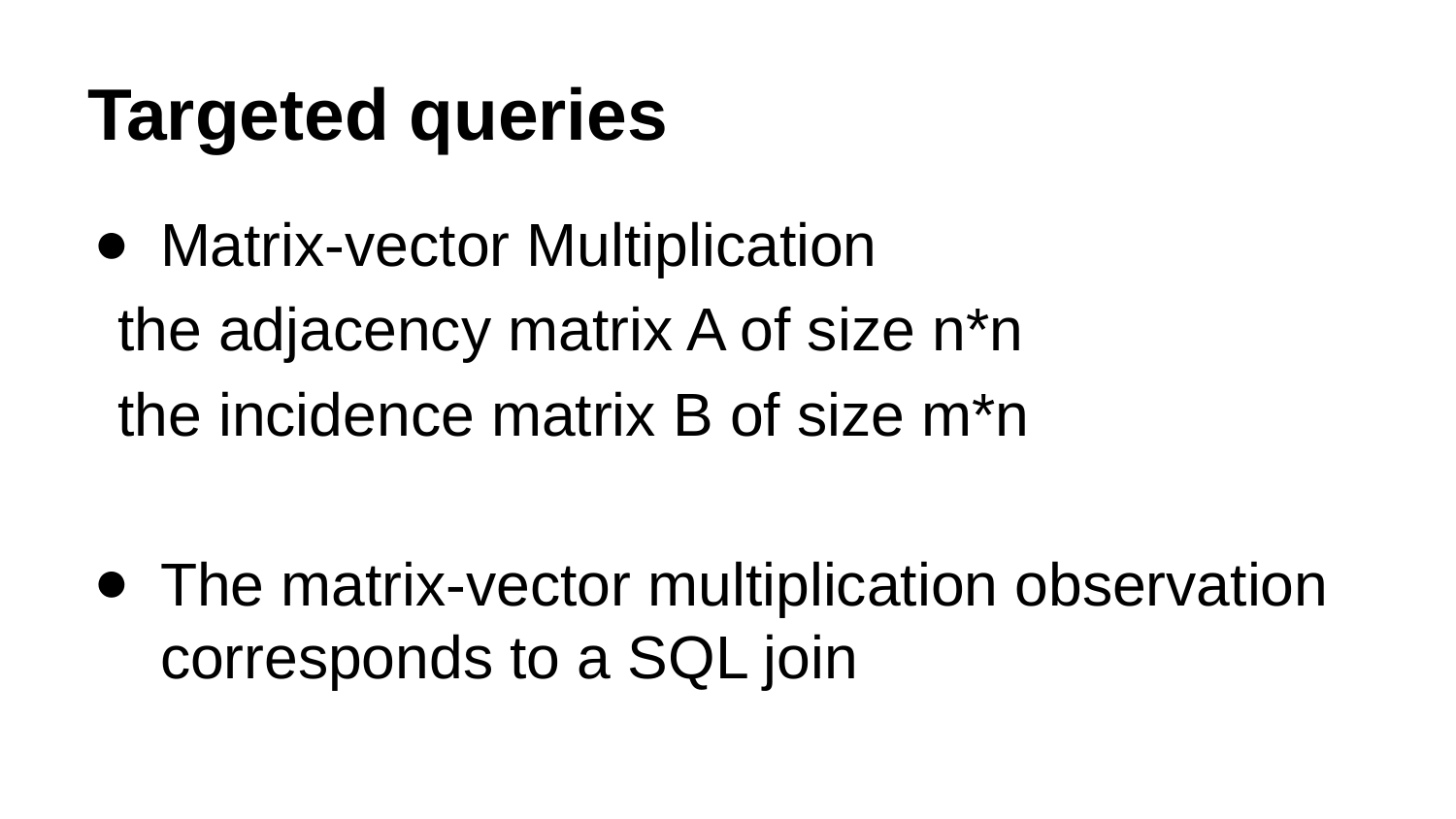

# Targeted queries
Matrix-vector Multiplication
the adjacency matrix A of size n*n
the incidence matrix B of size m*n

The matrix-vector multiplication observation corresponds to a SQL join